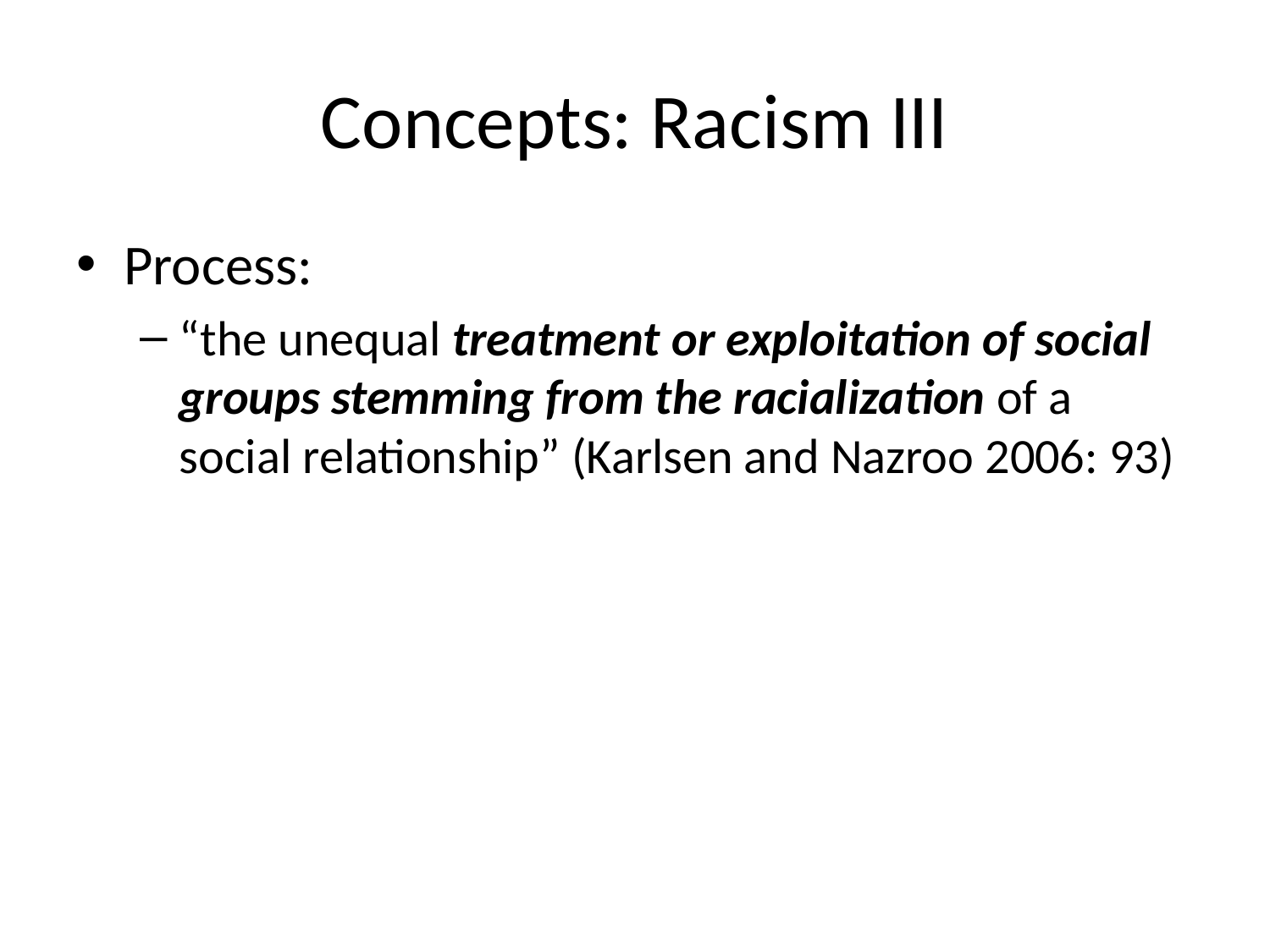

# Concepts: Racism III
Process:
“the unequal treatment or exploitation of social groups stemming from the racialization of a social relationship” (Karlsen and Nazroo 2006: 93)